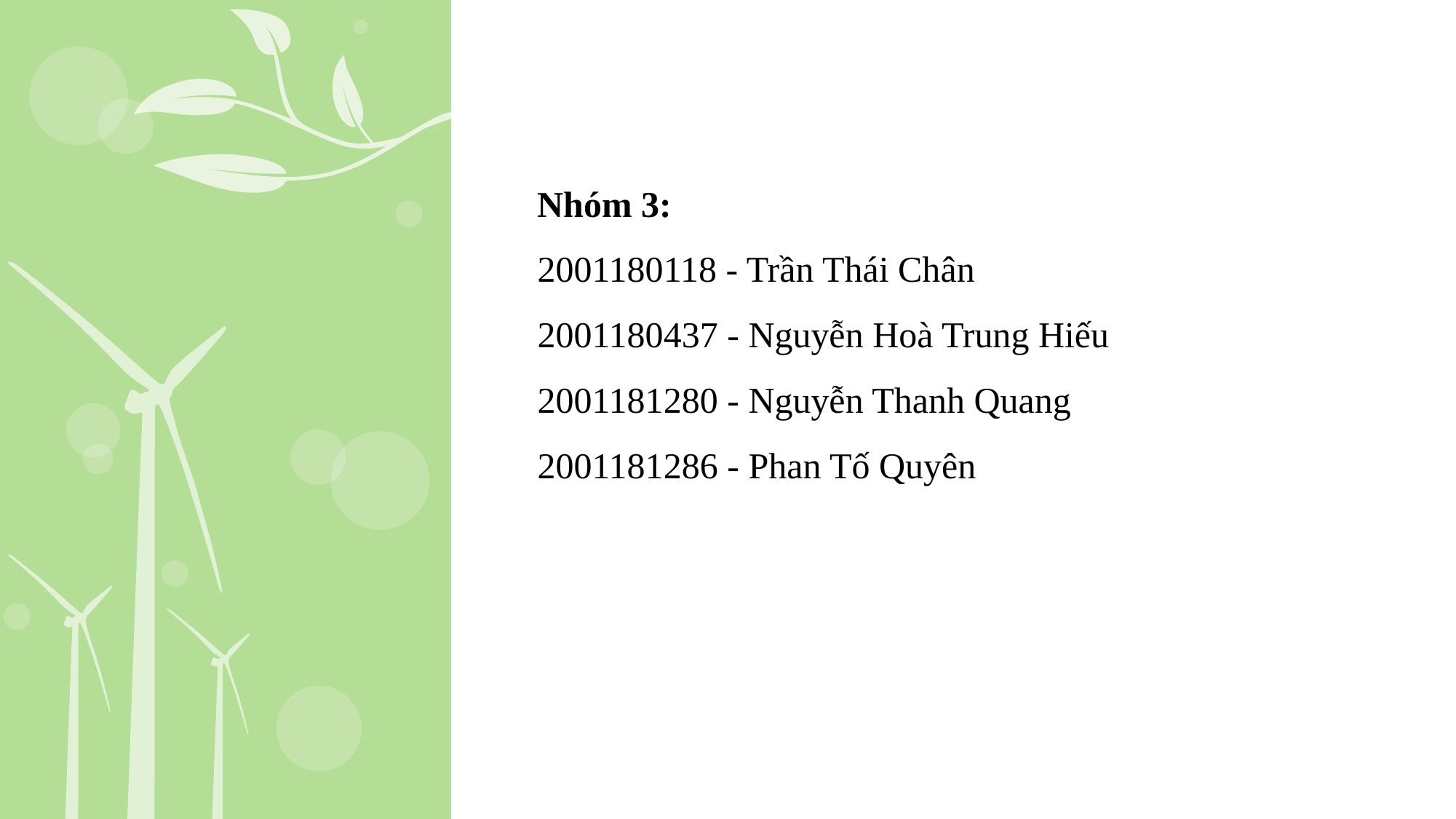

Nhóm 3:
2001180118 - Trần Thái Chân
2001180437 - Nguyễn Hoà Trung Hiếu
2001181280 - Nguyễn Thanh Quang
2001181286 - Phan Tố Quyên